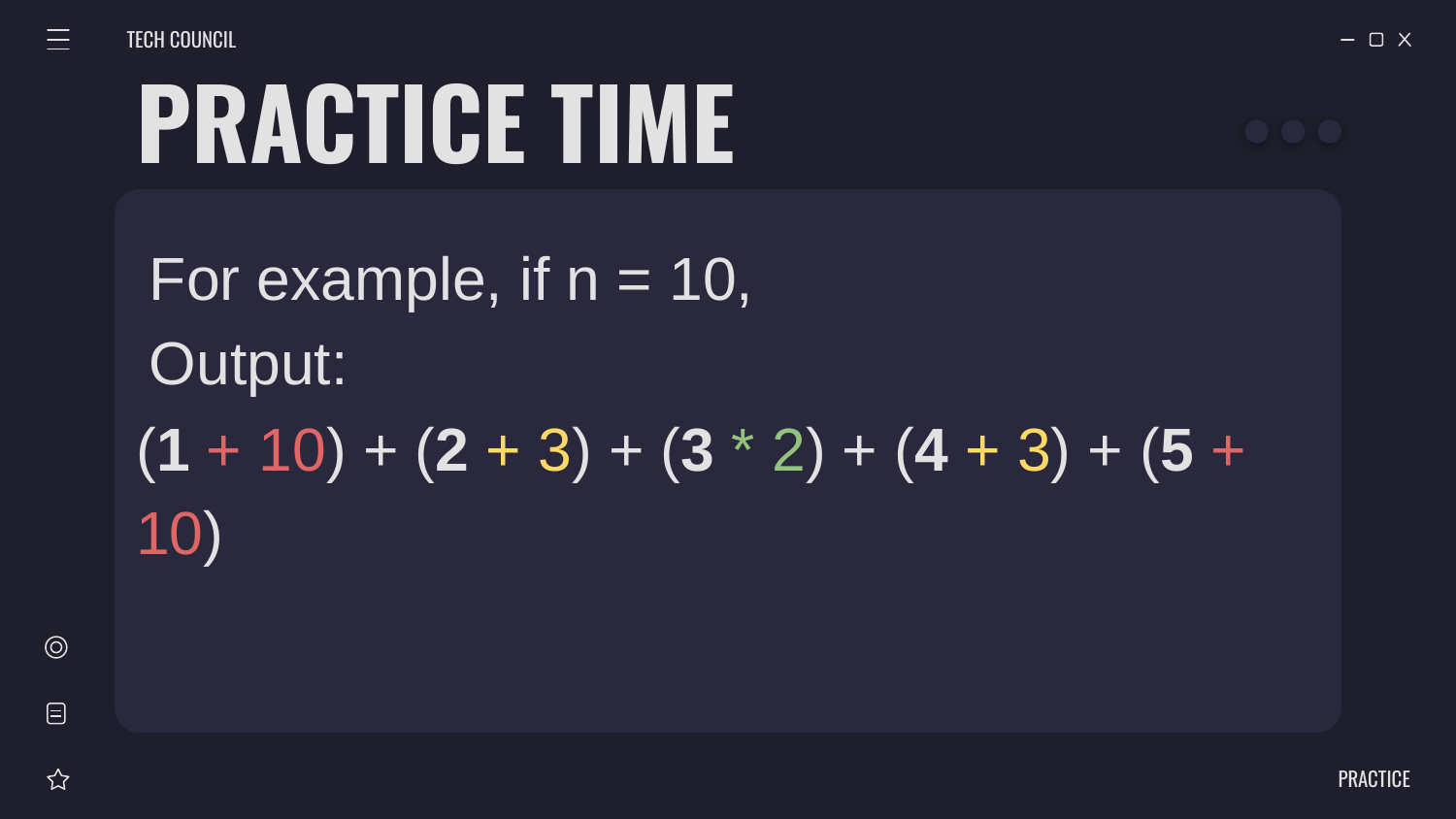

TECH COUNCIL

PRACTICE TIME

# For example, if n = 10,
Output:
(1 + 10) + (2 + 3) + (3 * 2) + (4 + 3) + (5 + 10)

PRACTICE